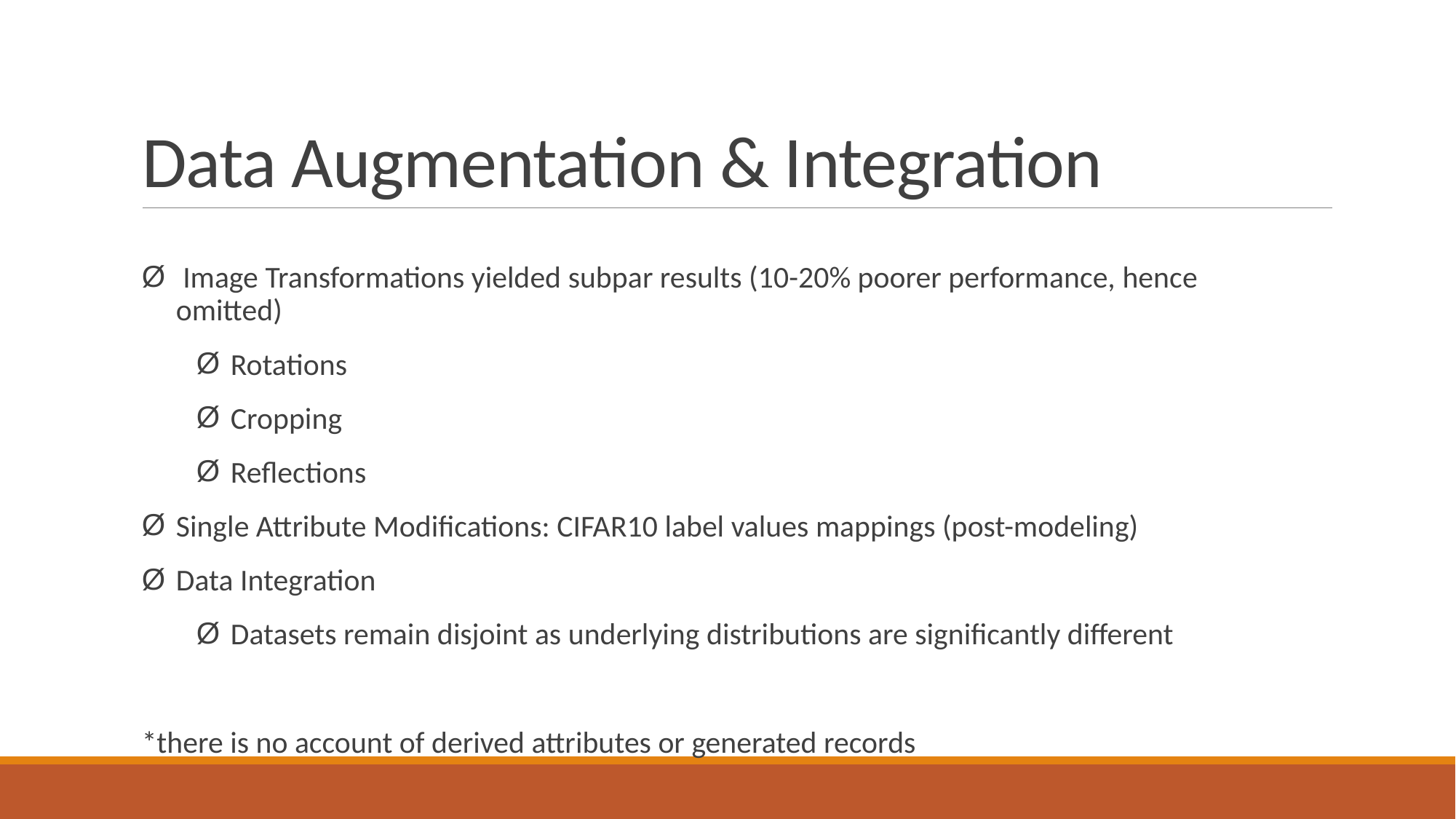

# Data Augmentation & Integration
 Image Transformations yielded subpar results (10-20% poorer performance, hence omitted)
Rotations
Cropping
Reflections
Single Attribute Modifications: CIFAR10 label values mappings (post-modeling)
Data Integration
Datasets remain disjoint as underlying distributions are significantly different

*there is no account of derived attributes or generated records